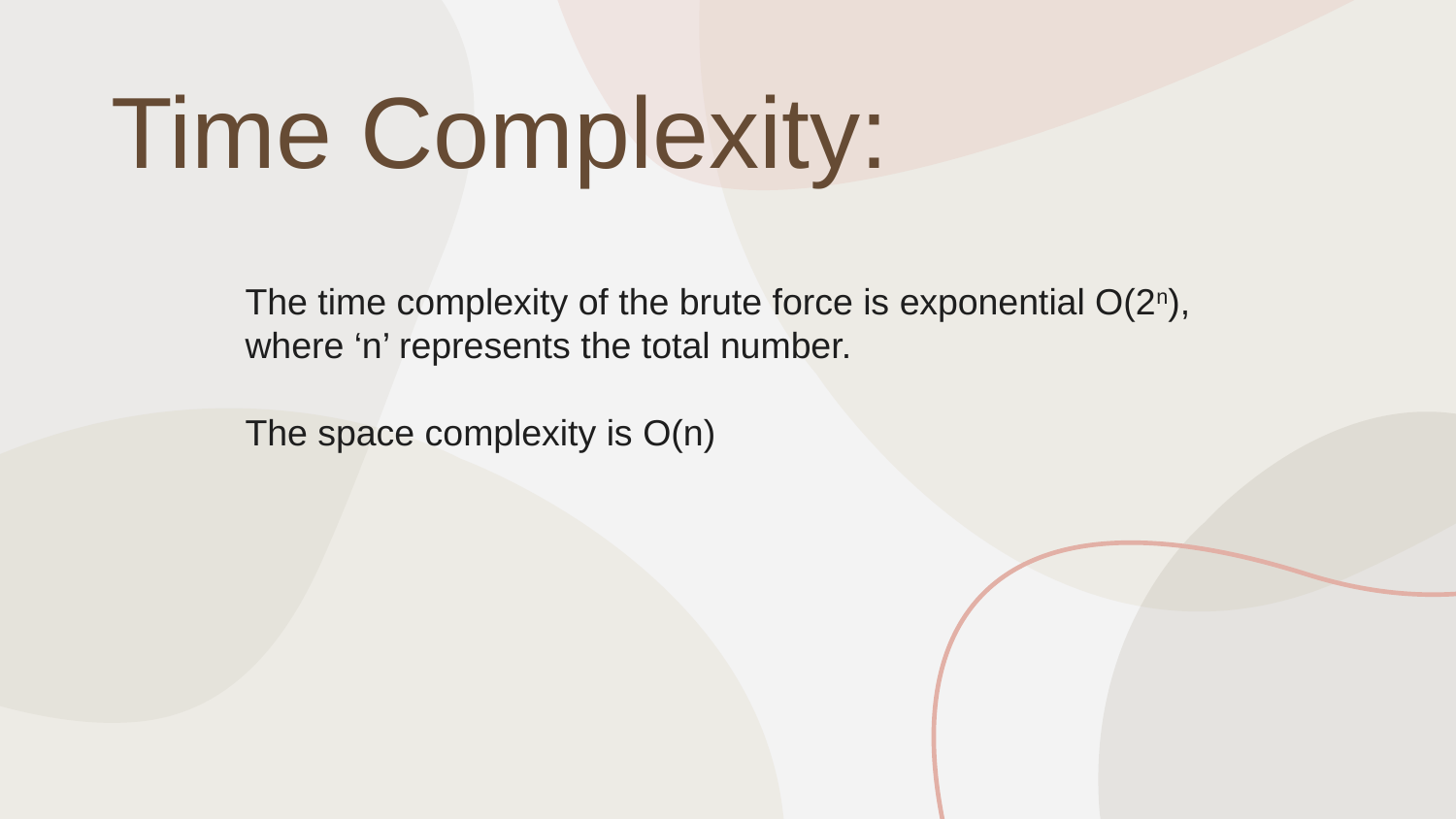

# Time Complexity:
The time complexity of the brute force is exponential O(2n), where ‘n’ represents the total number.

The space complexity is O(n)